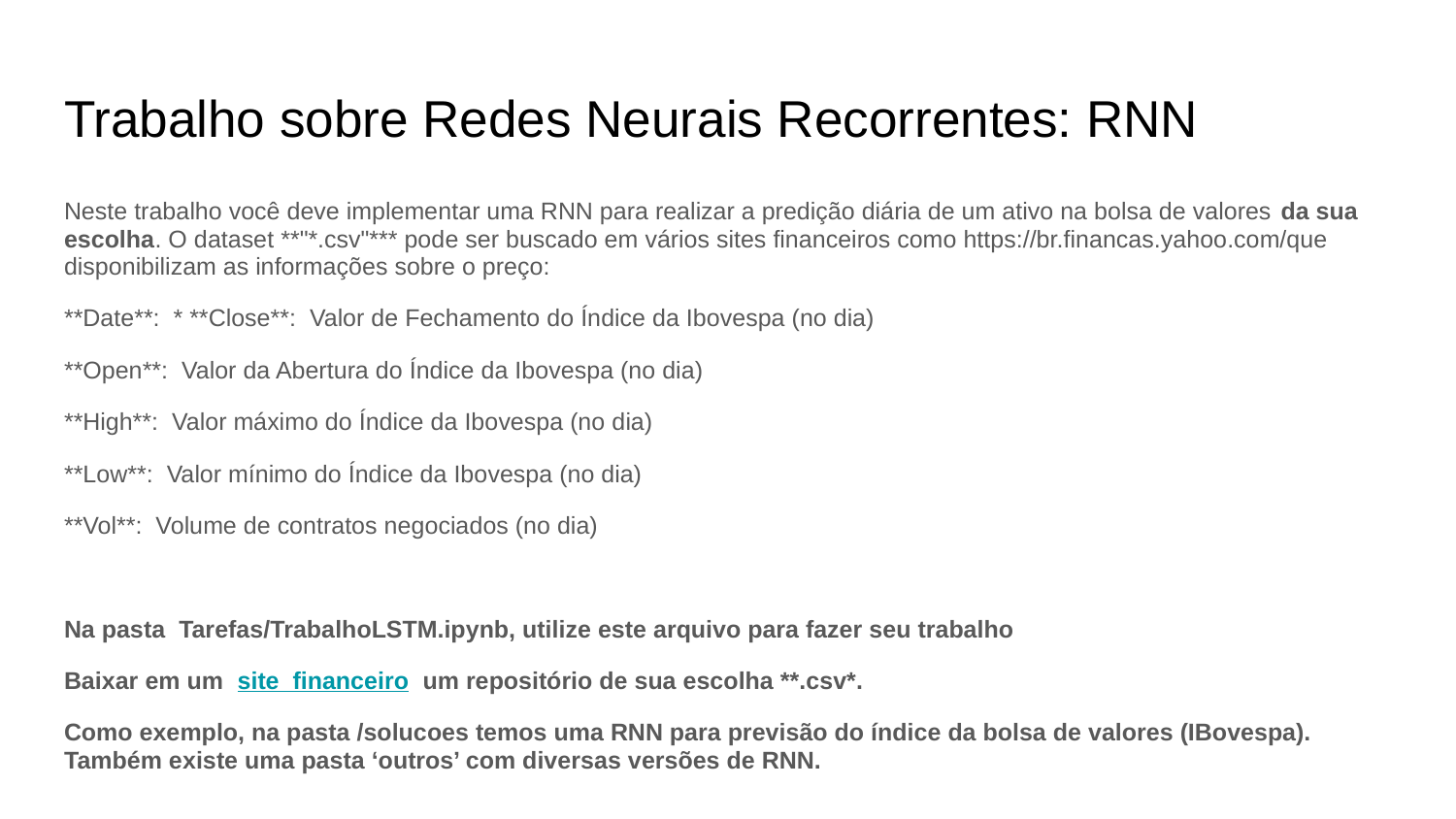

# Trabalho sobre Redes Neurais Recorrentes: RNN
Neste trabalho você deve implementar uma RNN para realizar a predição diária de um ativo na bolsa de valores da sua escolha. O dataset **"*.csv"*** pode ser buscado em vários sites financeiros como https://br.financas.yahoo.com/que disponibilizam as informações sobre o preço:
**Date**:  * **Close**:  Valor de Fechamento do Índice da Ibovespa (no dia)
**Open**:  Valor da Abertura do Índice da Ibovespa (no dia)
**High**:  Valor máximo do Índice da Ibovespa (no dia)
**Low**:  Valor mínimo do Índice da Ibovespa (no dia)
**Vol**:  Volume de contratos negociados (no dia)

Na pasta  Tarefas/TrabalhoLSTM.ipynb, utilize este arquivo para fazer seu trabalho
Baixar em um  site  financeiro  um repositório de sua escolha **.csv*.
Como exemplo, na pasta /solucoes temos uma RNN para previsão do índice da bolsa de valores (IBovespa). Também existe uma pasta ‘outros’ com diversas versões de RNN.